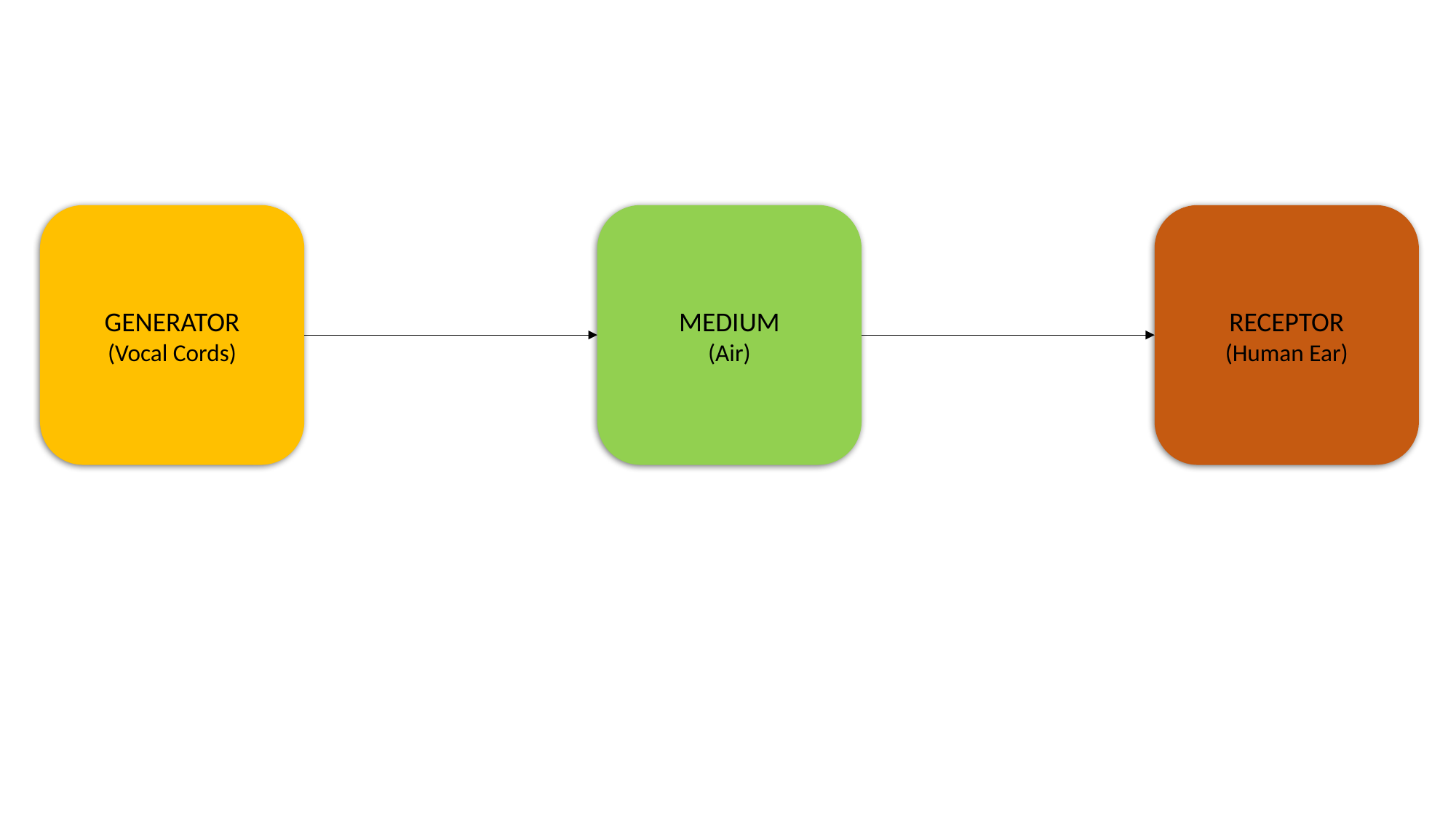

GENERATOR
(Vocal Cords)
MEDIUM
(Air)
RECEPTOR
(Human Ear)